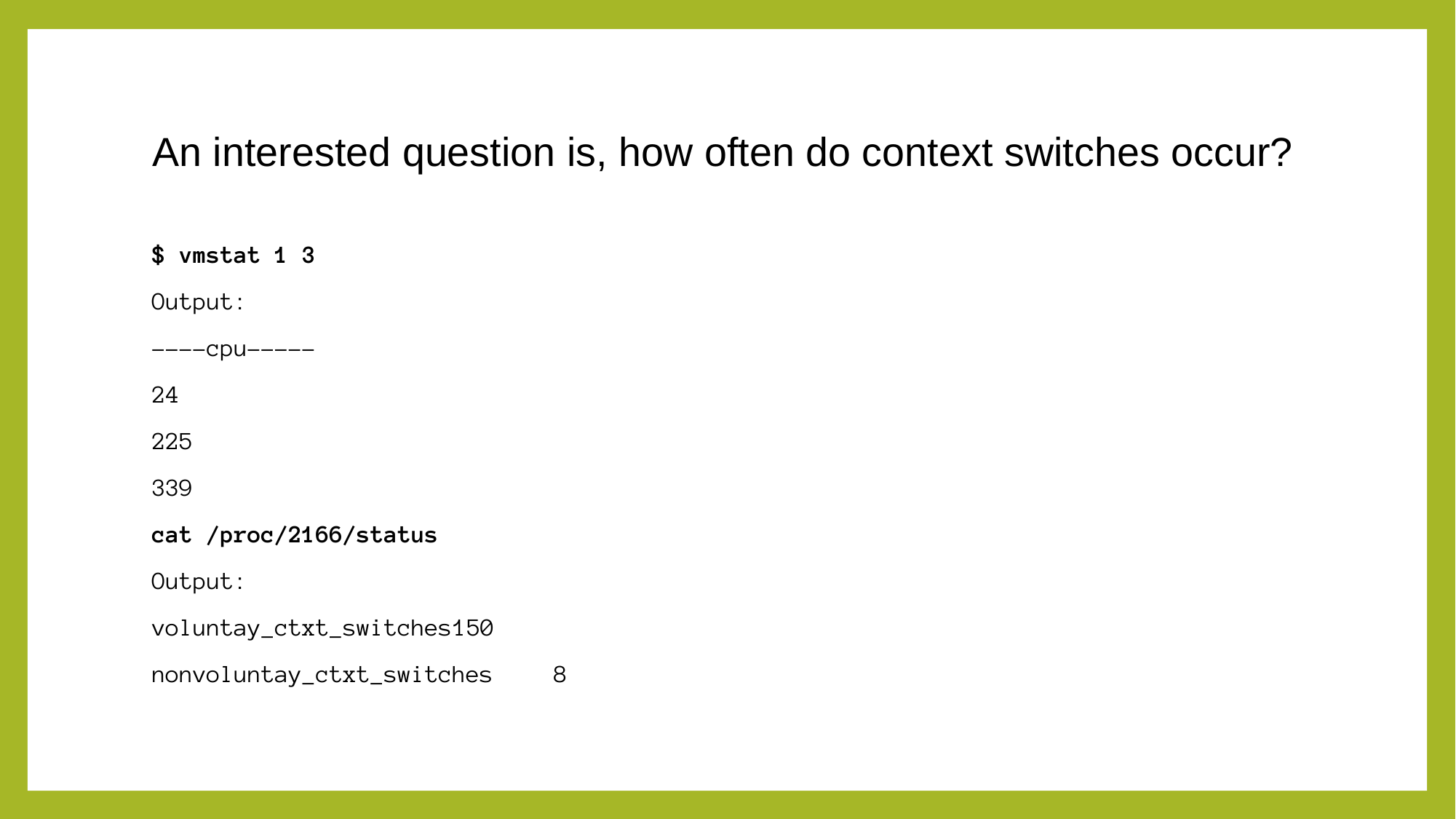

An interested question is, how often do context switches occur?

	$ vmstat 1 3
Output:
----cpu-----
	24
	225
	339
	cat /proc/2166/status
Output:
voluntay_ctxt_switches		150
nonvoluntay_ctxt_switches		8